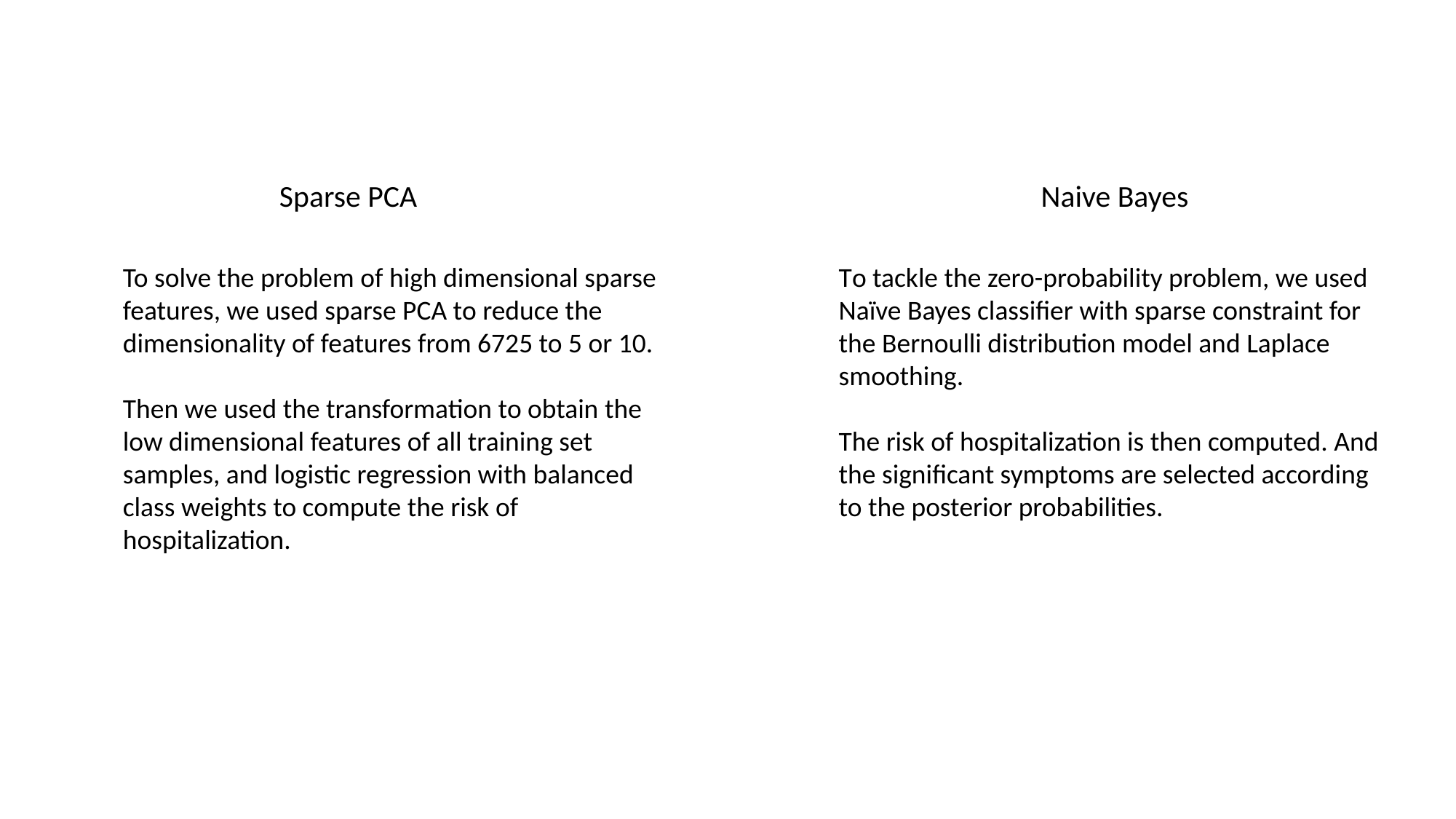

# Sparse PCA
Naive Bayes
To solve the problem of high dimensional sparse features, we used sparse PCA to reduce the dimensionality of features from 6725 to 5 or 10.

Then we used the transformation to obtain the low dimensional features of all training set samples, and logistic regression with balanced class weights to compute the risk of hospitalization.
To tackle the zero-probability problem, we used Naïve Bayes classifier with sparse constraint for the Bernoulli distribution model and Laplace smoothing.

The risk of hospitalization is then computed. And the significant symptoms are selected according to the posterior probabilities.